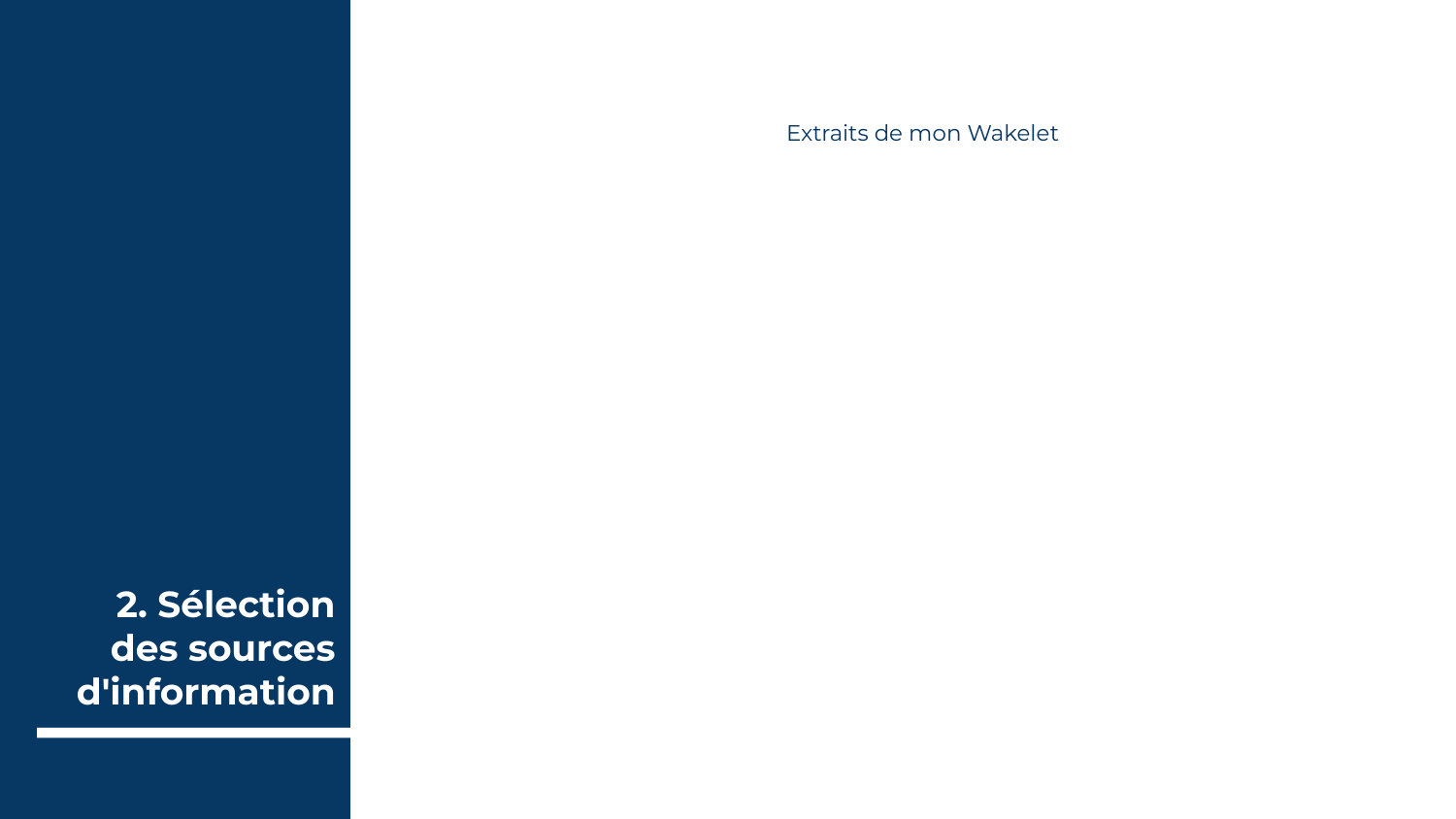

Extraits de mon Wakelet
2. Sélection des sources d'information